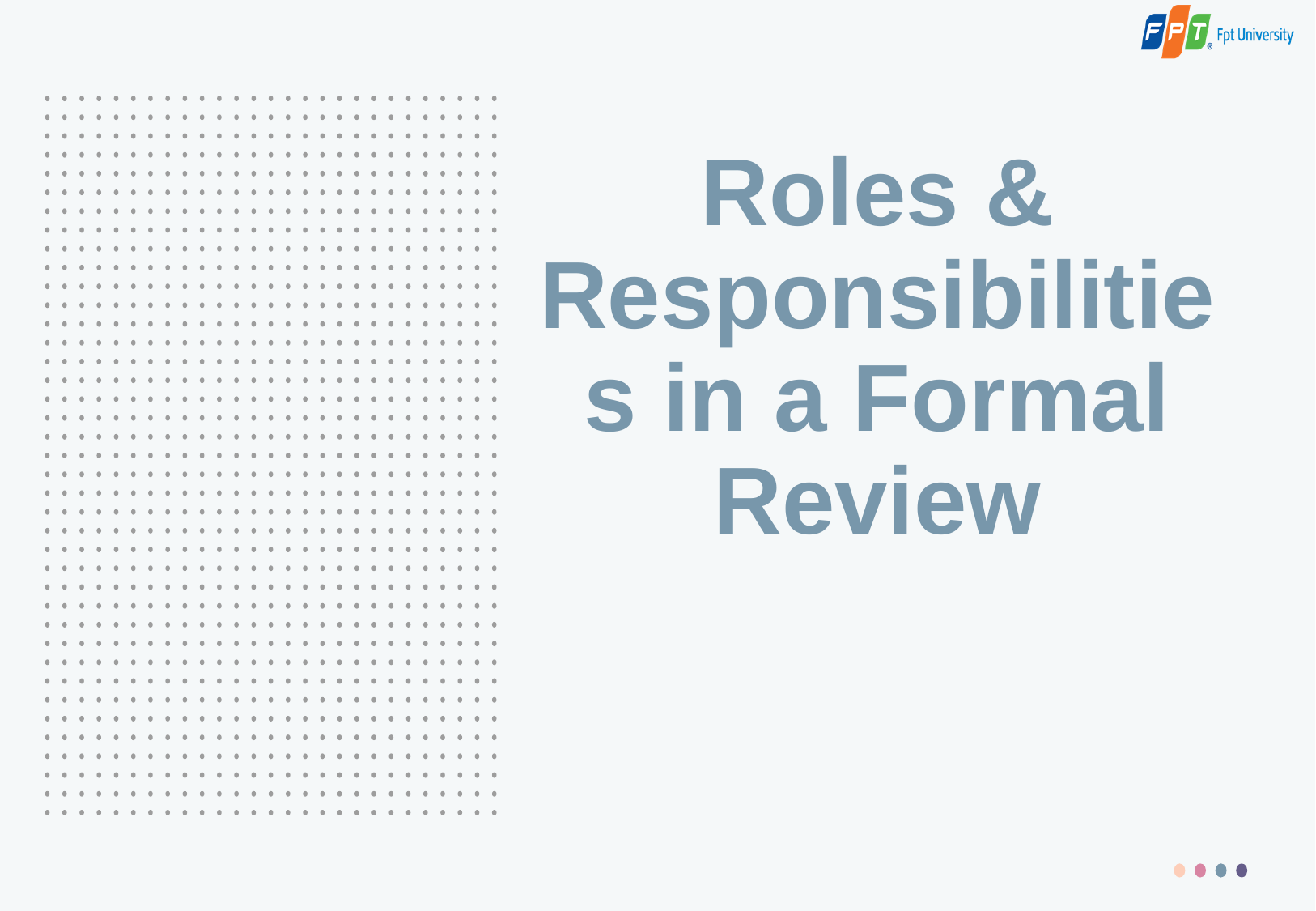

Roles & Responsibilities in a Formal Review